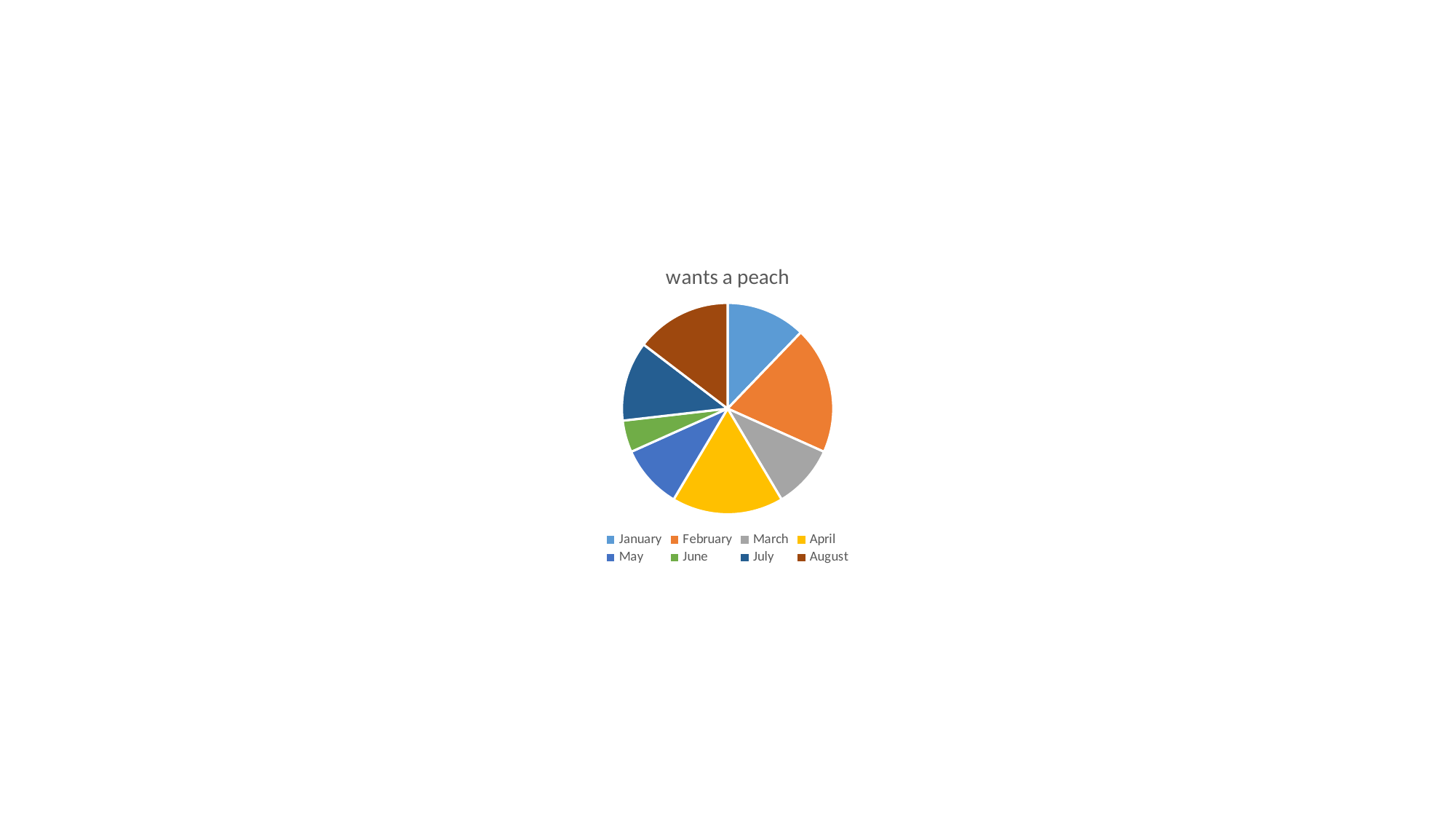

#

### Chart: wants a peach

| Category | NUMBER |
|---|---|
| January | 5.0 |
| February | 8.0 |
| March | 4.0 |
| April | 7.0 |
| May | 4.0 |
| June | 2.0 |
| July | 5.0 |
| August | 6.0 |